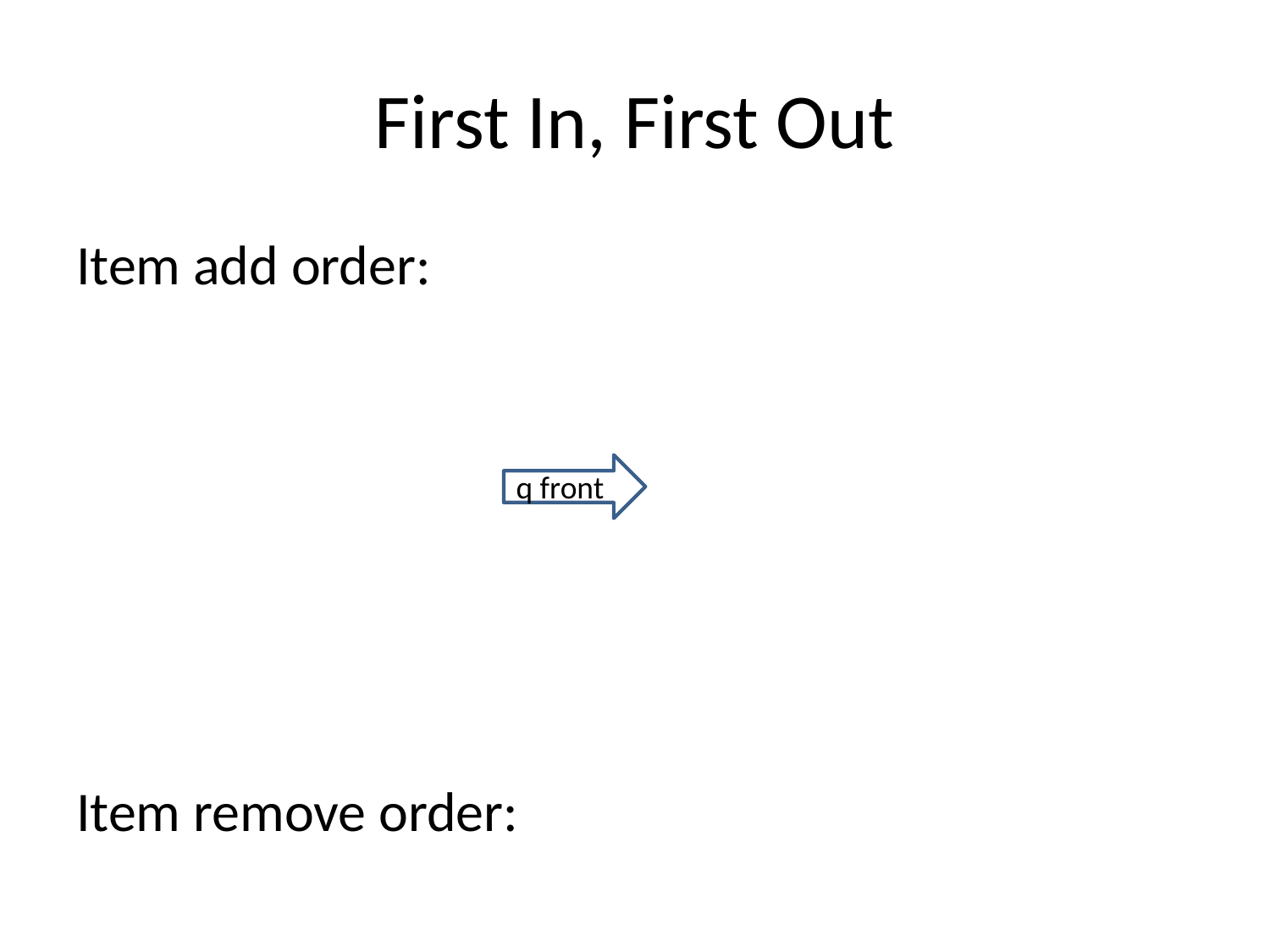

# First In, First Out
Item add order:

Item remove order:

q front